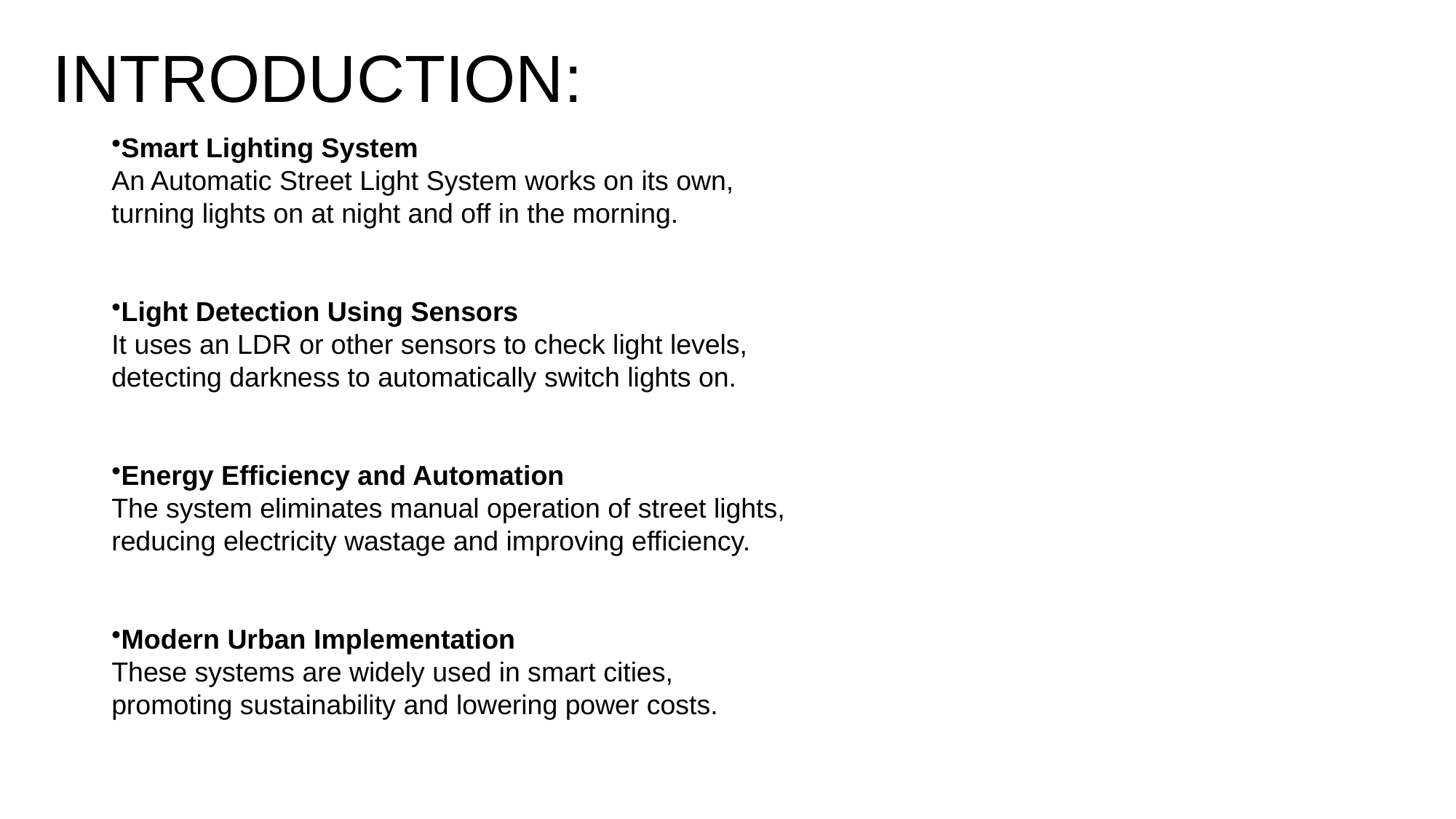

INTRODUCTION:
Smart Lighting System
An Automatic Street Light System works on its own,
turning lights on at night and off in the morning.

Light Detection Using Sensors
It uses an LDR or other sensors to check light levels,
detecting darkness to automatically switch lights on.

Energy Efficiency and Automation
The system eliminates manual operation of street lights,
reducing electricity wastage and improving efficiency.

Modern Urban Implementation
These systems are widely used in smart cities,
promoting sustainability and lowering power costs.